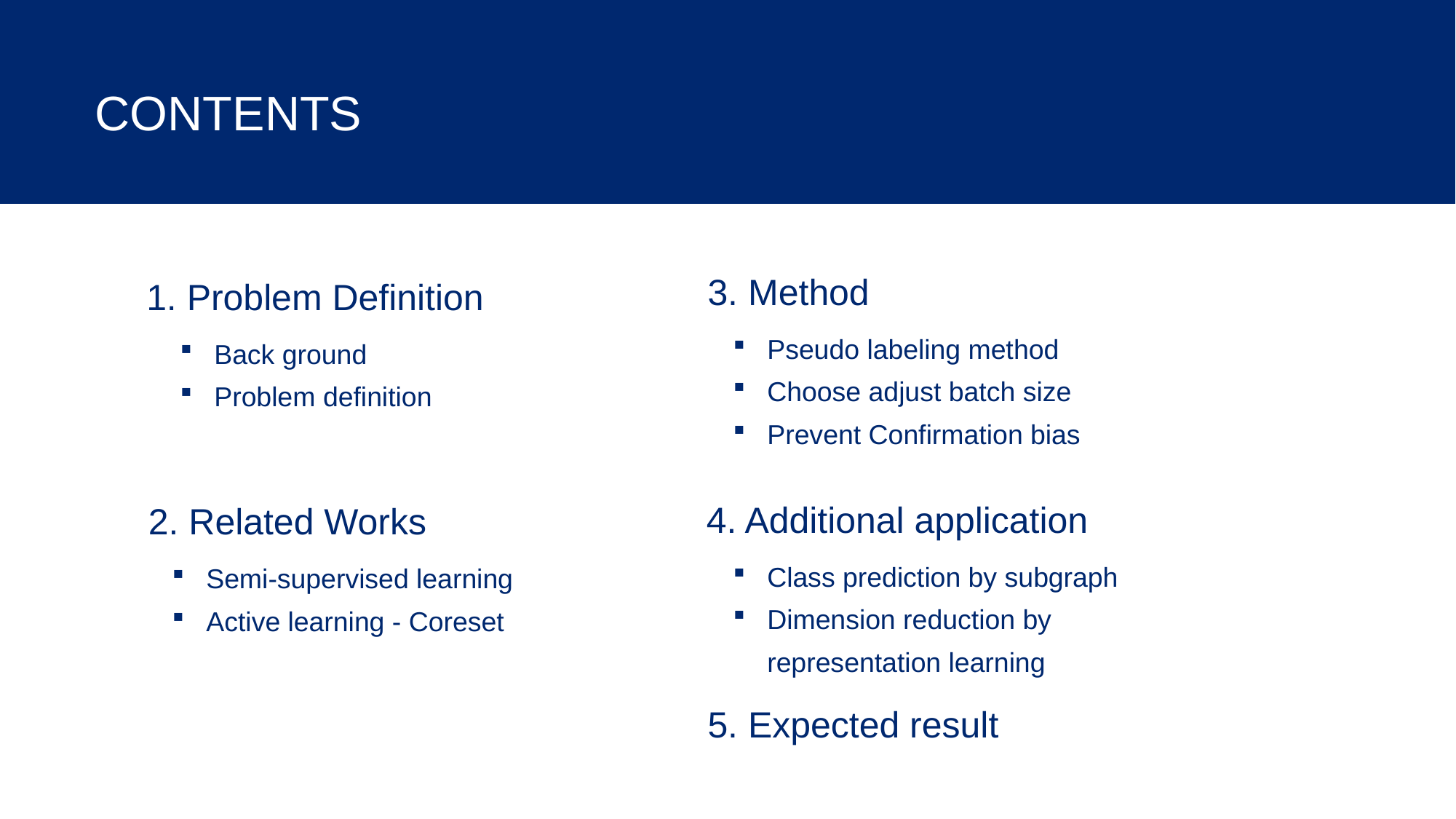

CONTENTS
3. Method
Pseudo labeling method
Choose adjust batch size
Prevent Confirmation bias
1. Problem Definition
Back ground
Problem definition
2. Related Works
Semi-supervised learning
Active learning - Coreset
4. Additional application
Class prediction by subgraph
Dimension reduction by representation learning
5. Expected result